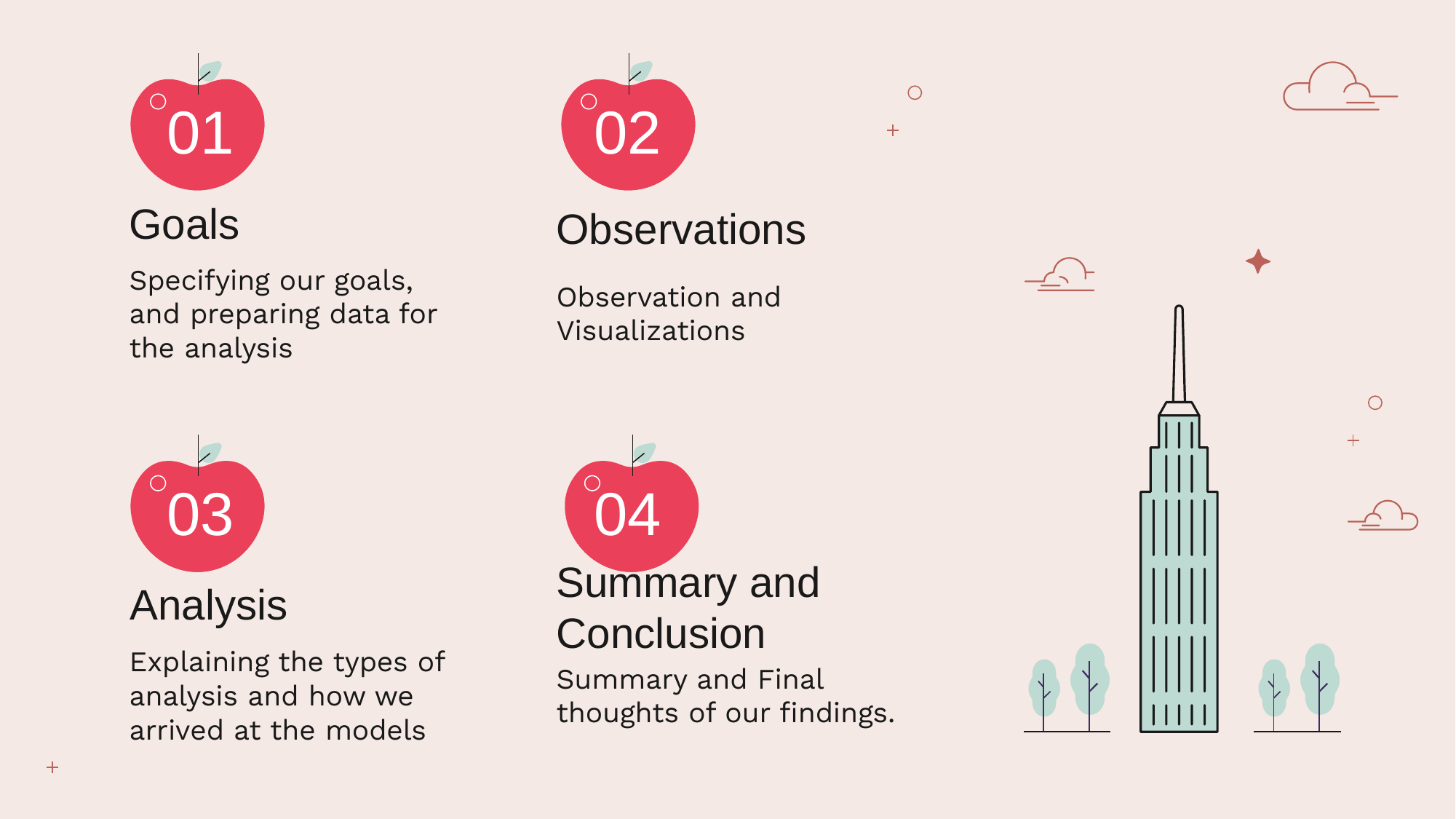

01
02
# Goals
Observations
Specifying our goals, and preparing data for the analysis
Observation and Visualizations

03
04
Analysis
Summary and Conclusion
Explaining the types of analysis and how we arrived at the models
Summary and Final thoughts of our findings.